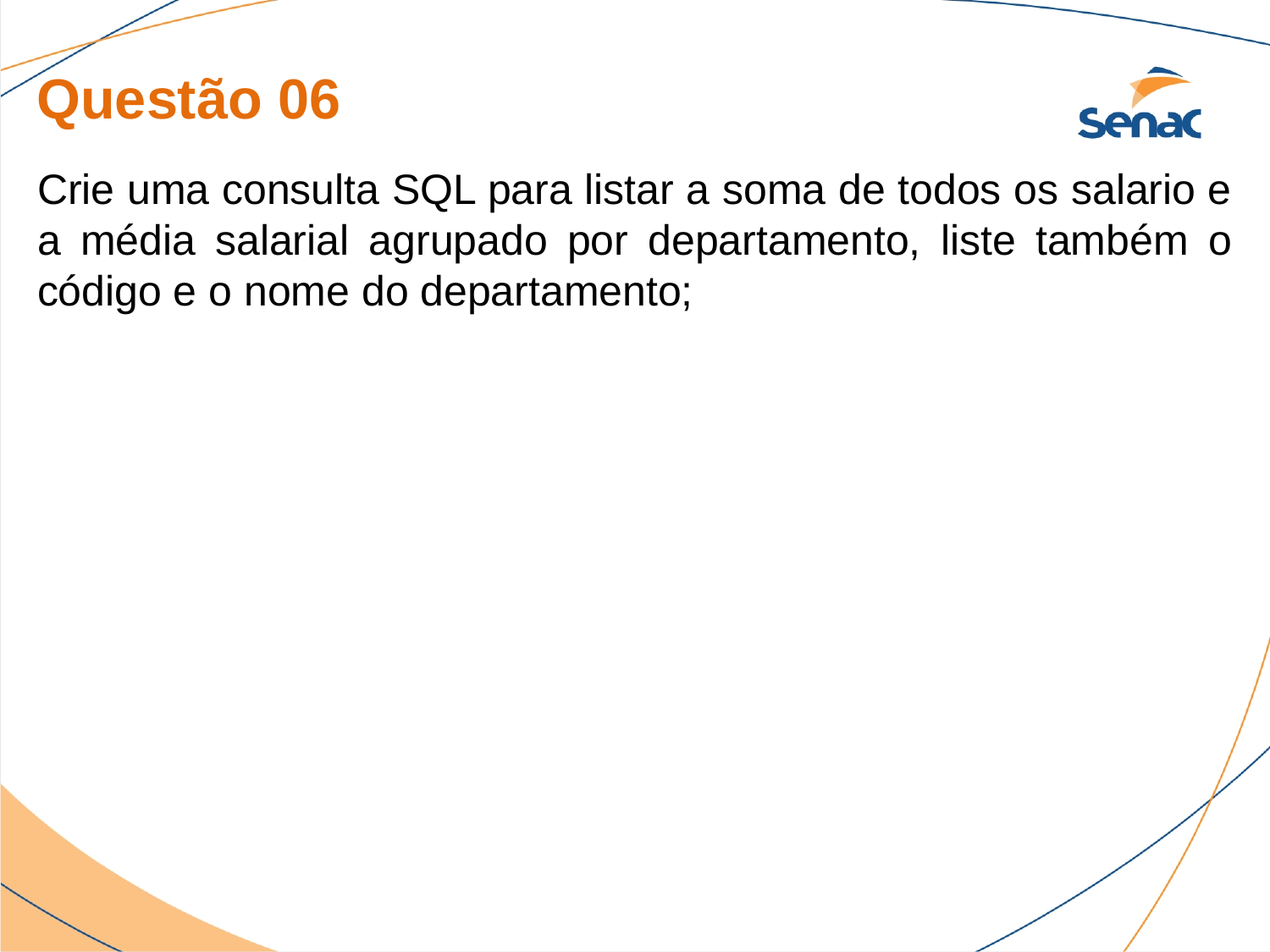

Questão 06
Crie uma consulta SQL para listar a soma de todos os salario e a média salarial agrupado por departamento, liste também o código e o nome do departamento;